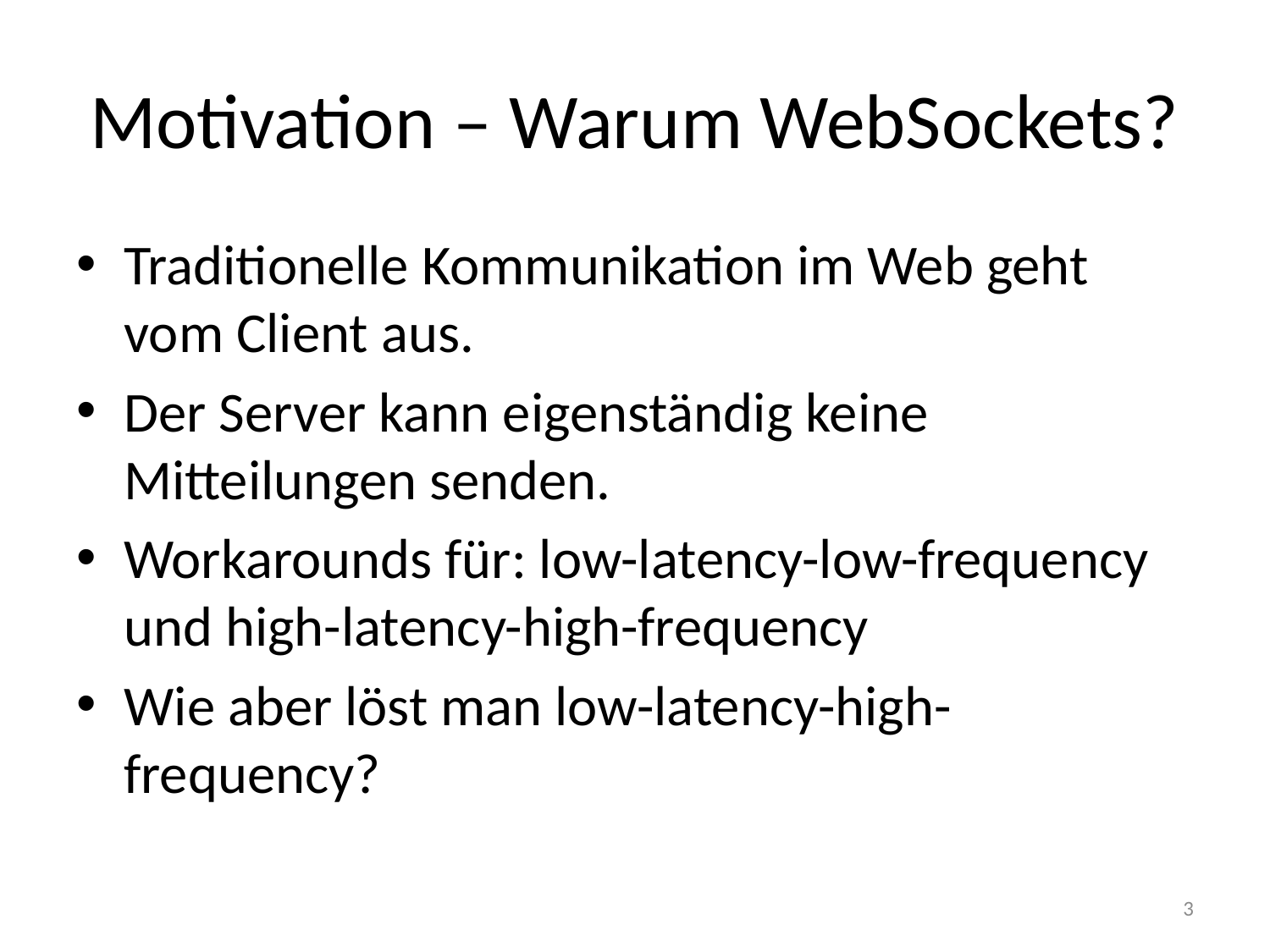

# Motivation – Warum WebSockets?
Traditionelle Kommunikation im Web geht vom Client aus.
Der Server kann eigenständig keine Mitteilungen senden.
Workarounds für: low-latency-low-frequency und high-latency-high-frequency
Wie aber löst man low-latency-high-frequency?
3